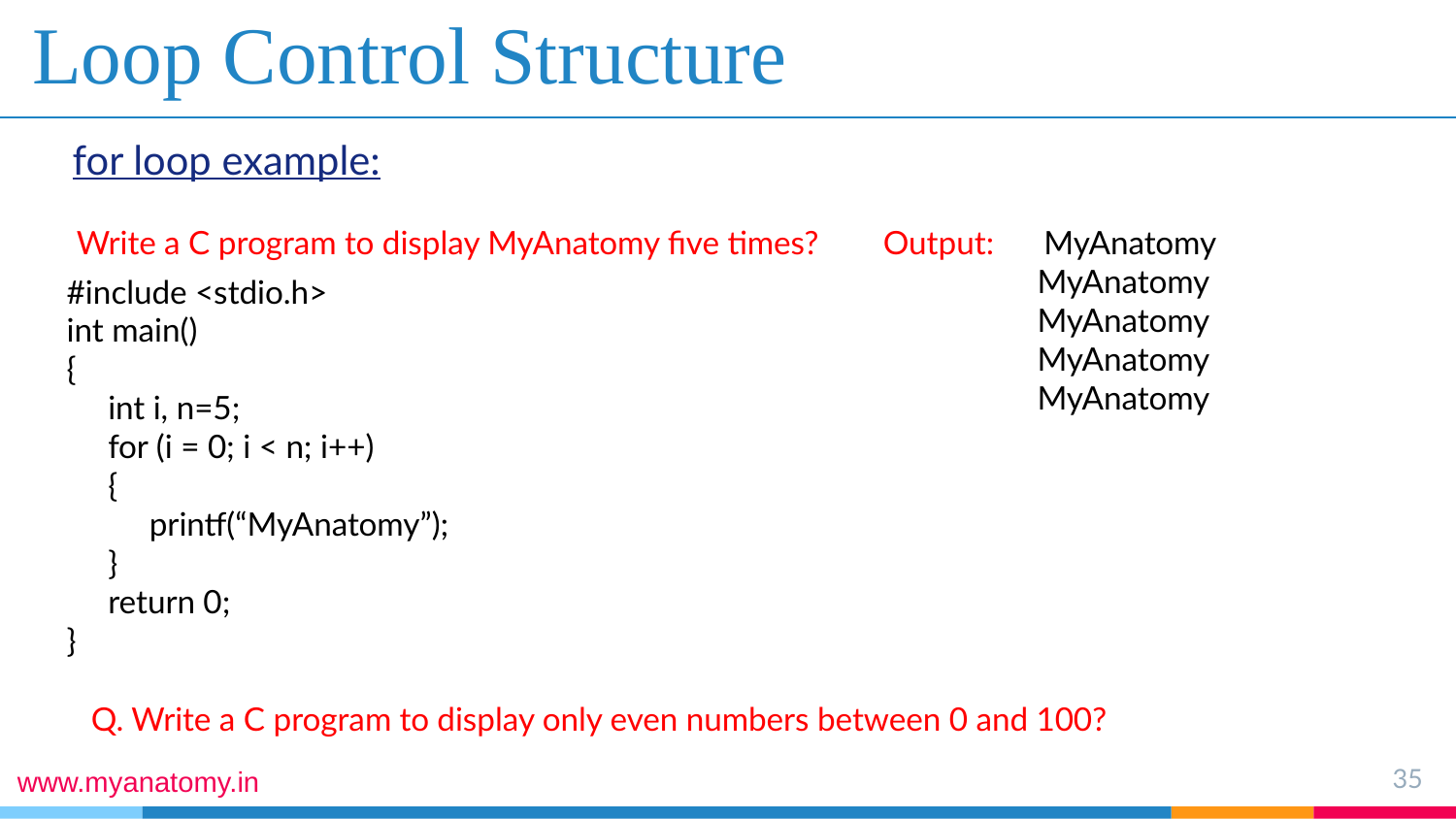

# Loop Control Structure
for loop example:
Write a C program to display MyAnatomy five times?
Output:      MyAnatomy
	 MyAnatomy
	 MyAnatomy
	 MyAnatomy
	 MyAnatomy
#include <stdio.h>
int main()
{
     int i, n=5;
     for (i = 0; i < n; i++)
     {
          printf(“MyAnatomy”);
     }
     return 0;
}
Q. Write a C program to display only even numbers between 0 and 100?
35
www.myanatomy.in